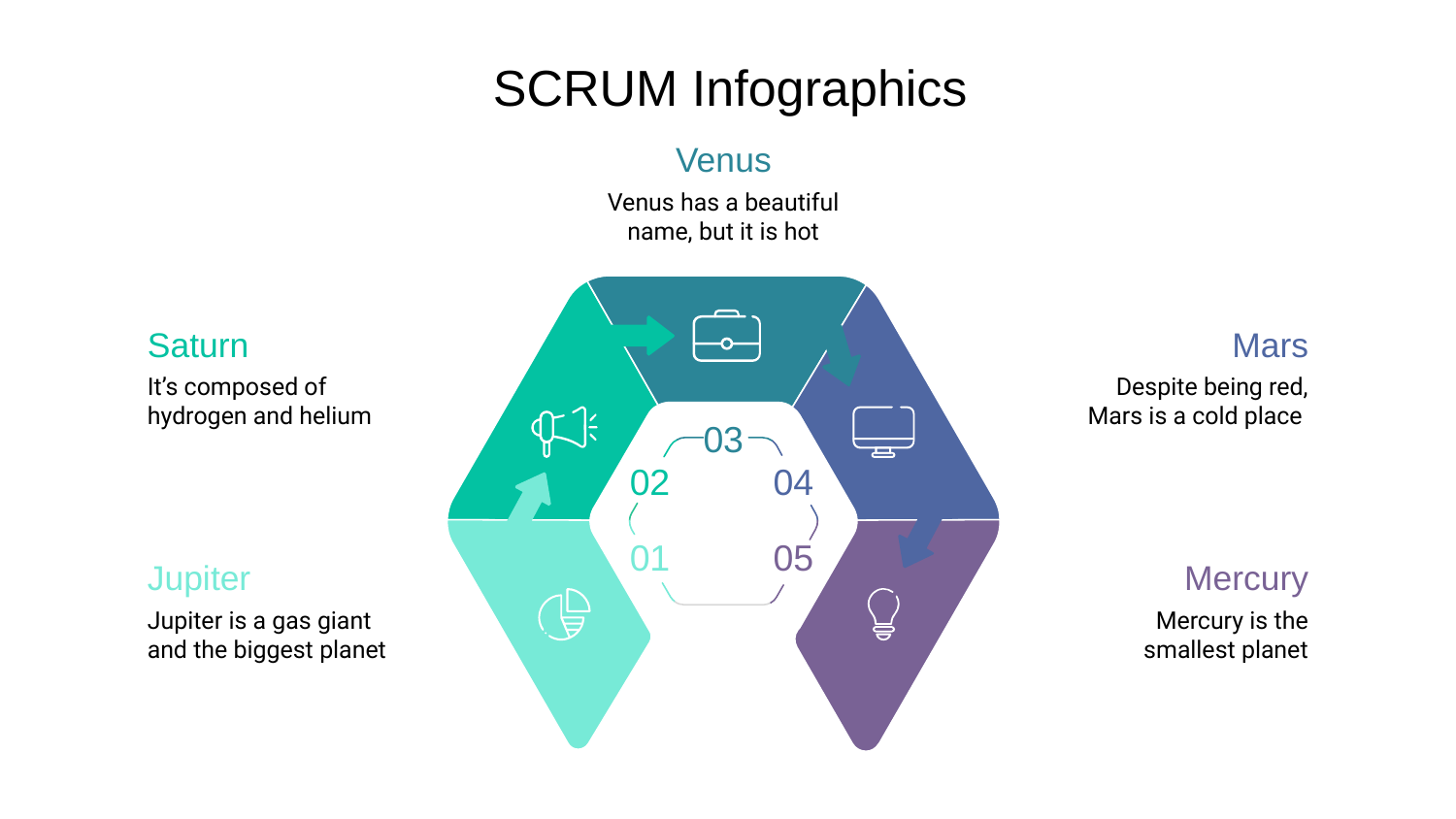

# SCRUM Infographics
Venus
Venus has a beautiful name, but it is hot

03
02
04
01
05
Saturn
It’s composed of hydrogen and helium
Mars
Despite being red, Mars is a cold place
Jupiter
Jupiter is a gas giant and the biggest planet
Mercury
Mercury is the smallest planet